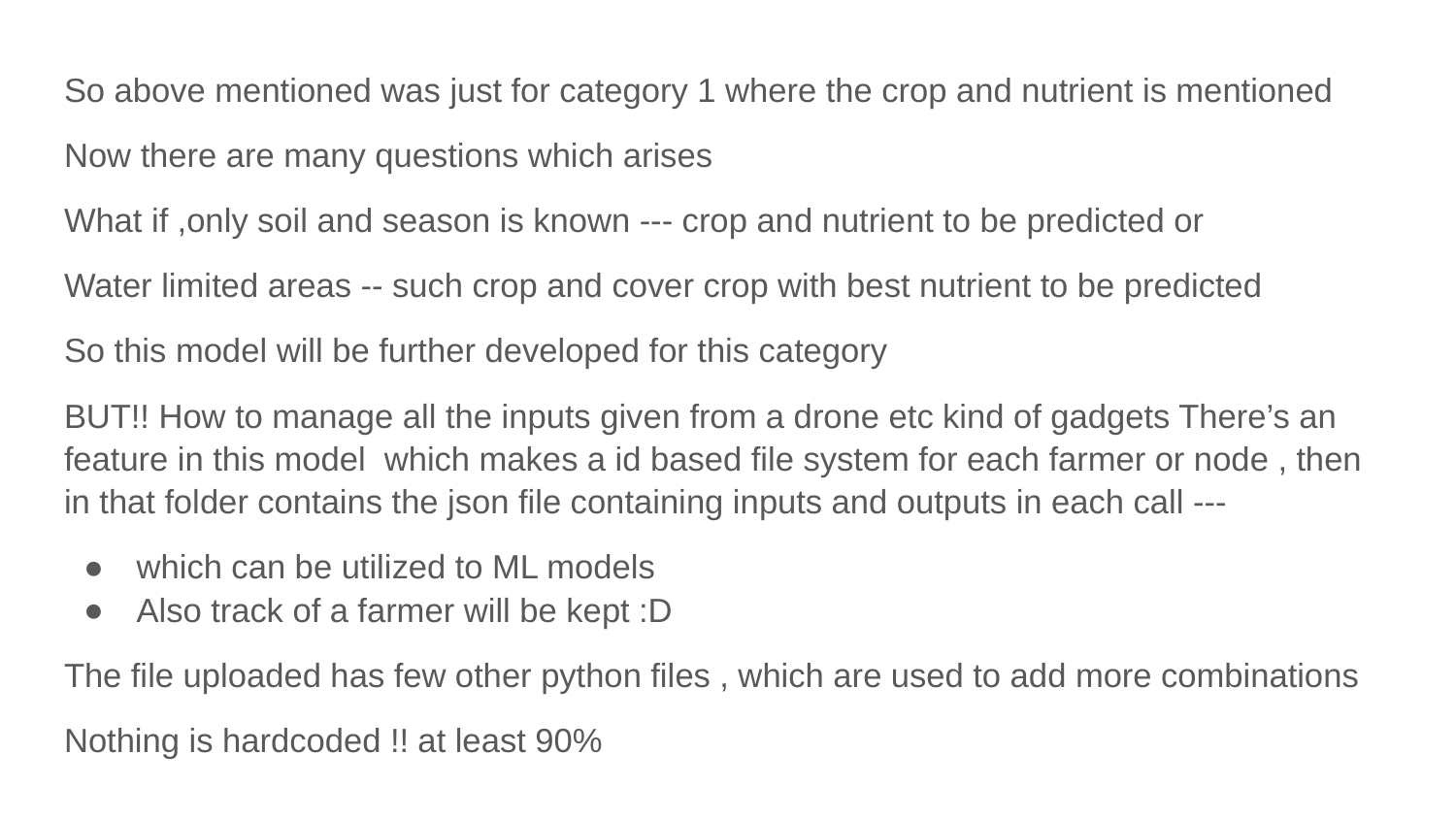

So above mentioned was just for category 1 where the crop and nutrient is mentioned
Now there are many questions which arises
What if ,only soil and season is known --- crop and nutrient to be predicted or
Water limited areas -- such crop and cover crop with best nutrient to be predicted
So this model will be further developed for this category
BUT!! How to manage all the inputs given from a drone etc kind of gadgets There’s an feature in this model  which makes a id based file system for each farmer or node , then in that folder contains the json file containing inputs and outputs in each call ---
which can be utilized to ML models
Also track of a farmer will be kept :D
The file uploaded has few other python files , which are used to add more combinations
Nothing is hardcoded !! at least 90%